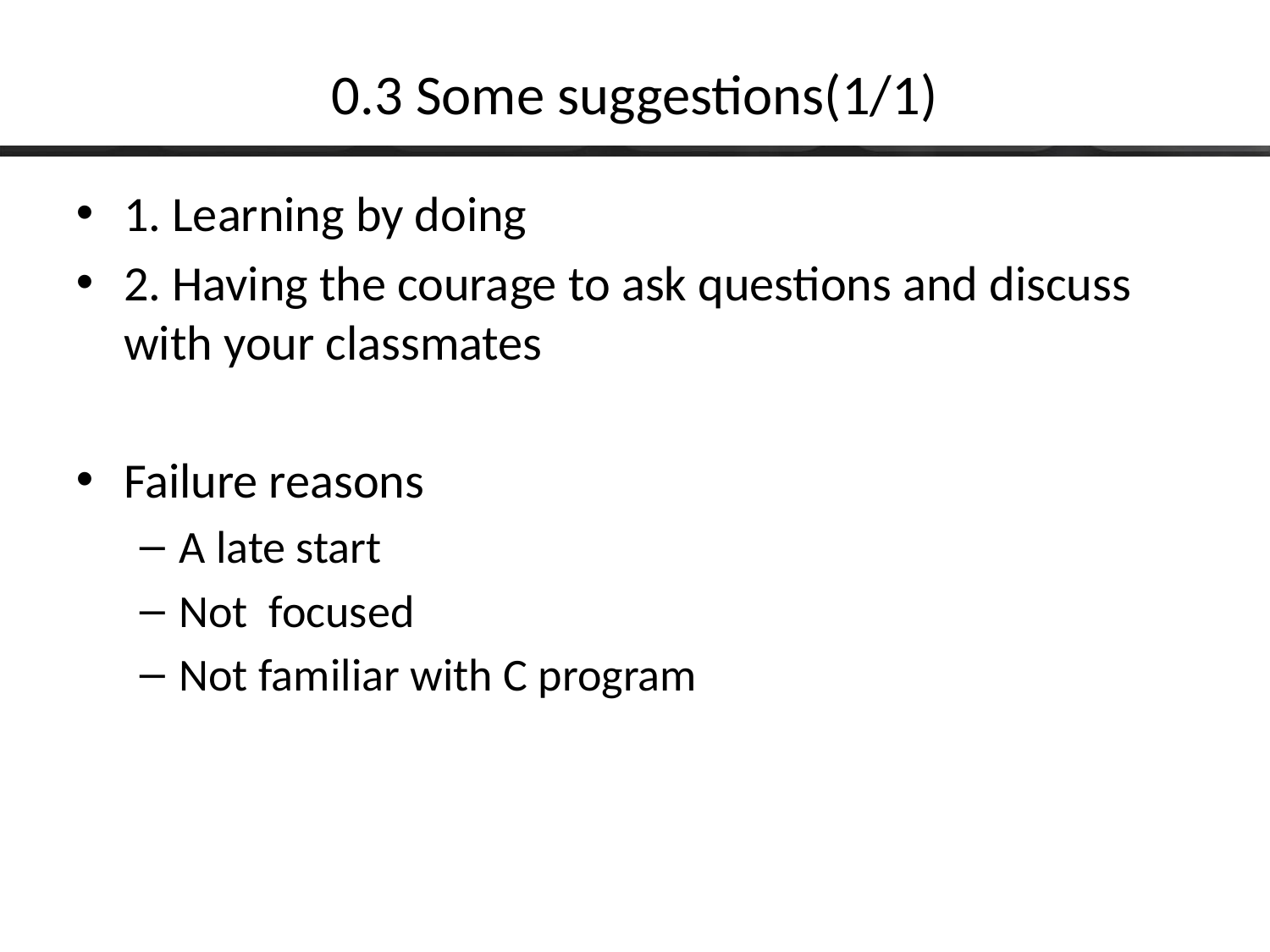

# 0.3 Some suggestions(1/1)
1. Learning by doing
2. Having the courage to ask questions and discuss with your classmates

Failure reasons
A late start
Not  focused
Not familiar with C program